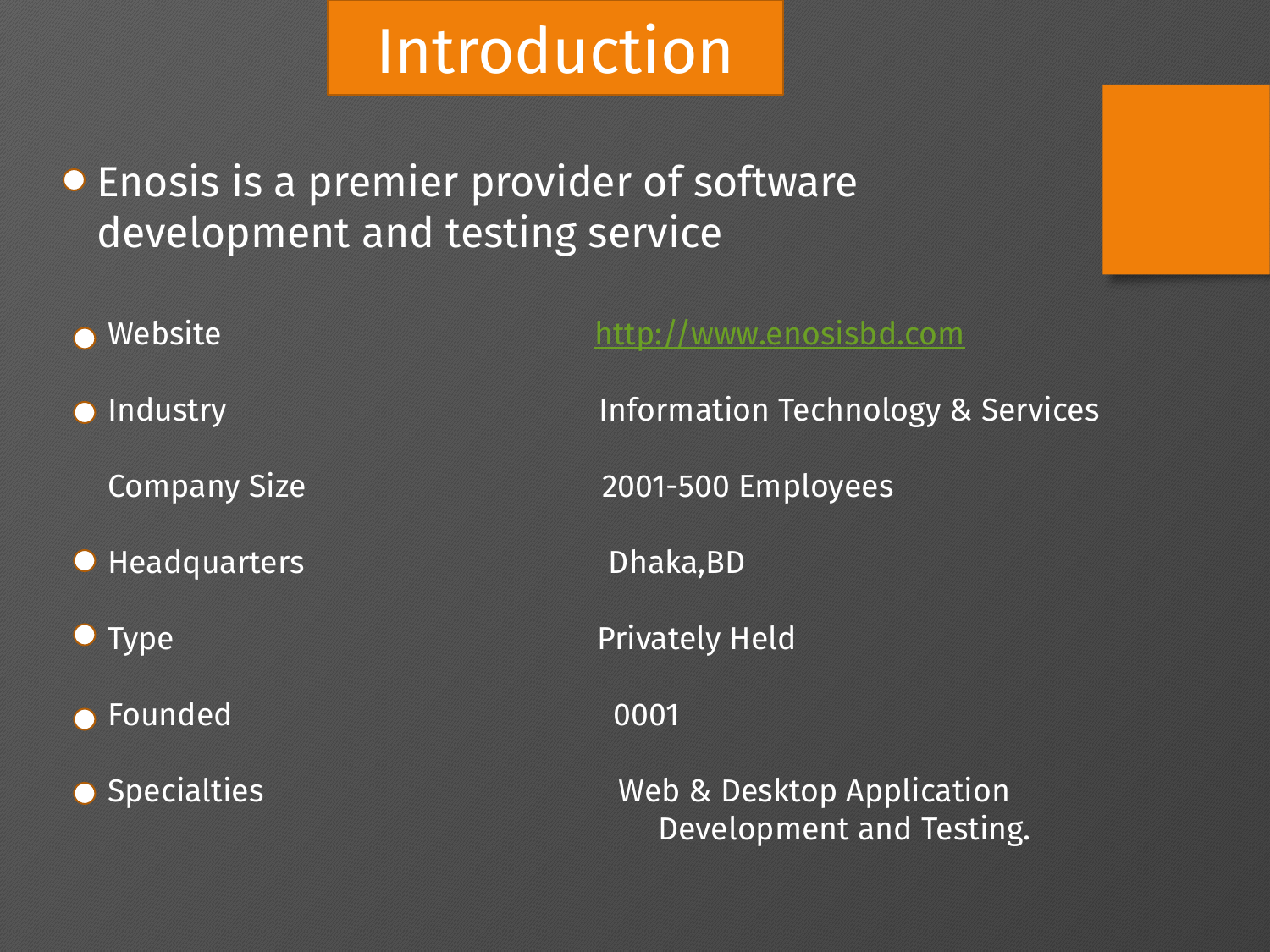

Introduction
Enosis is a premier provider of software development and testing service

Website                                            http://www.enosisbd.com

Industry                                            Information Technology & Services

Company Size                                   2001-500 Employees

Headquarters                                    Dhaka,BD

Type                                                  Privately Held

Founded                                             0001

Specialties                                          Web & Desktop Application        					     Development and Testing.